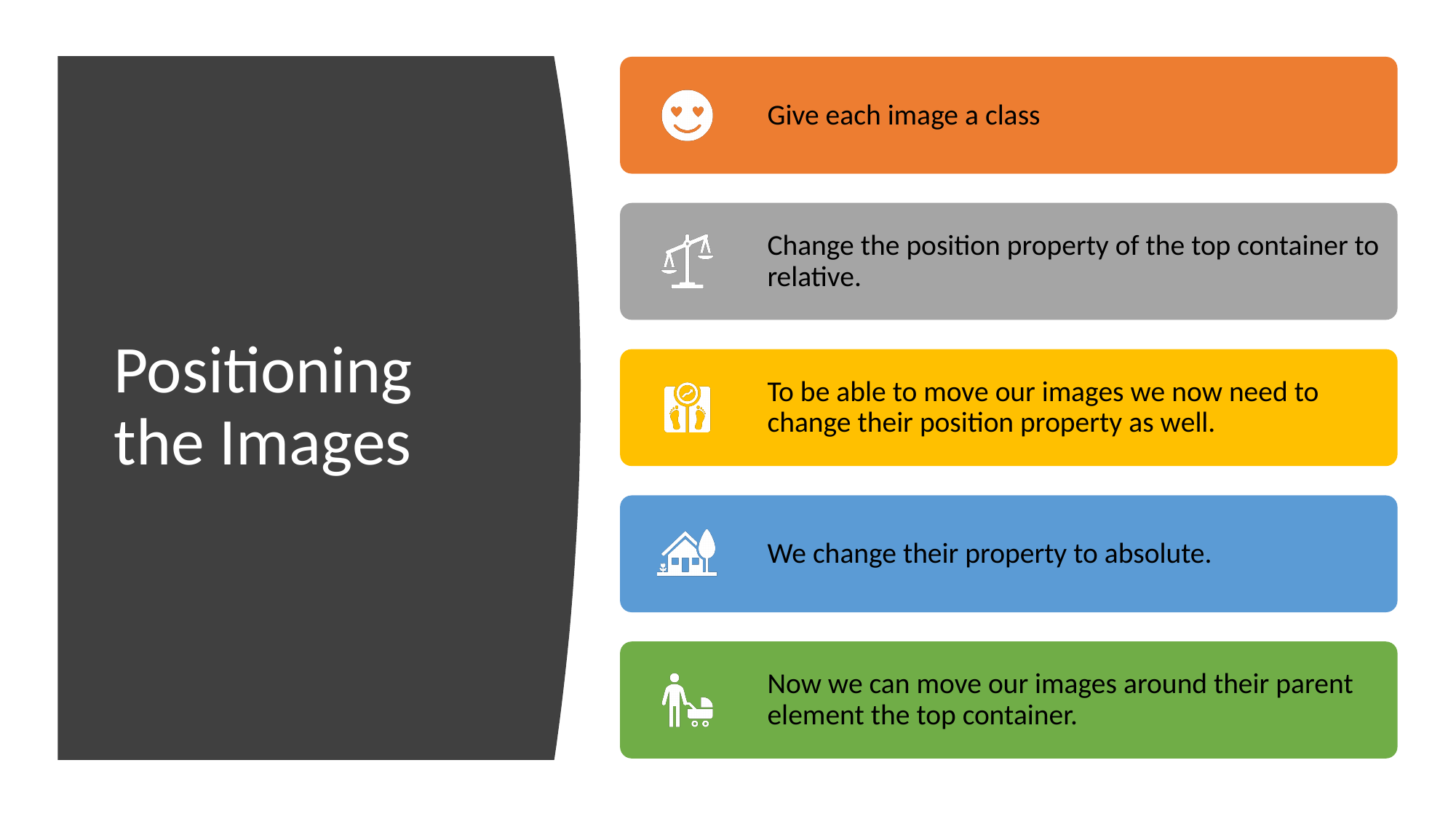

Give each image a class
Change the position property of the top container to relative.
To be able to move our images we now need to change their position property as well.
We change their property to absolute.
Now we can move our images around their parent element the top container.

# Positioning the Images